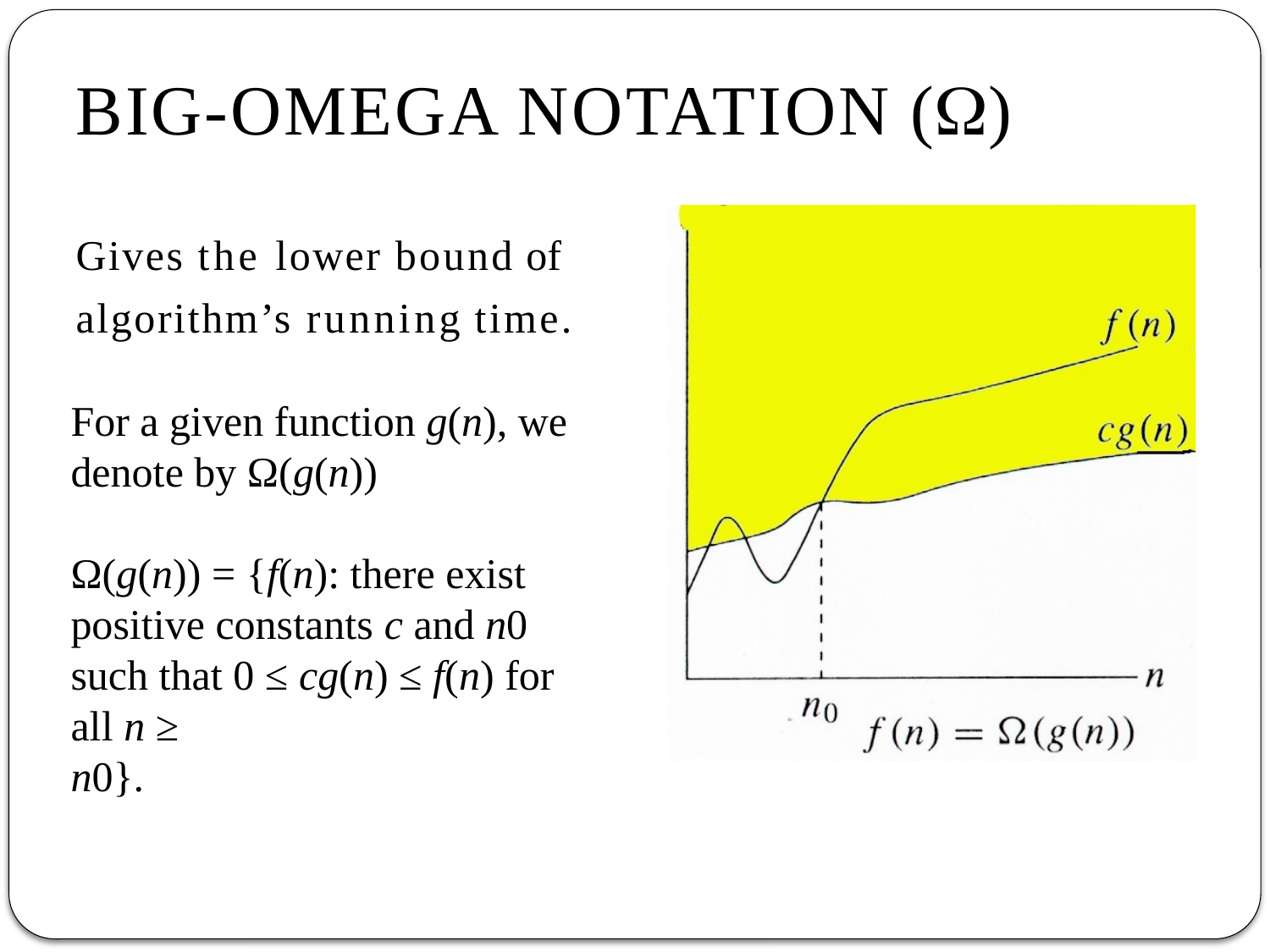

# BIG-OMEGA NOTATION (Ω)

Gives the lower bound of
algorithm’s running time.

For a given function g(n), we denote by Ω(g(n))

Ω(g(n)) = {f(n): there exist positive constants c and n0 such that 0 ≤ cg(n) ≤ f(n) for all n ≥
n0}.

5